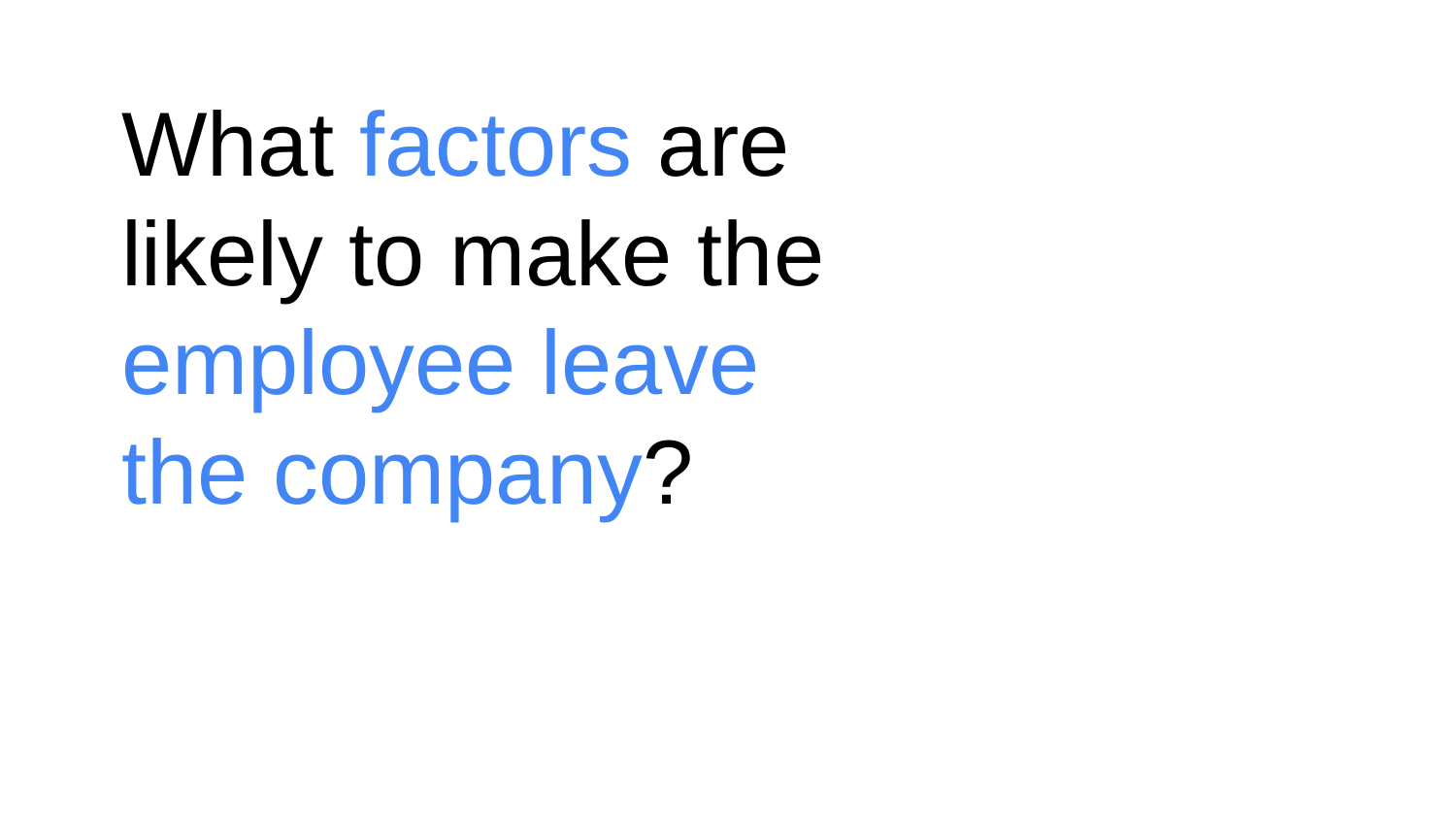

# What factors are likely to make the employee leave the company?